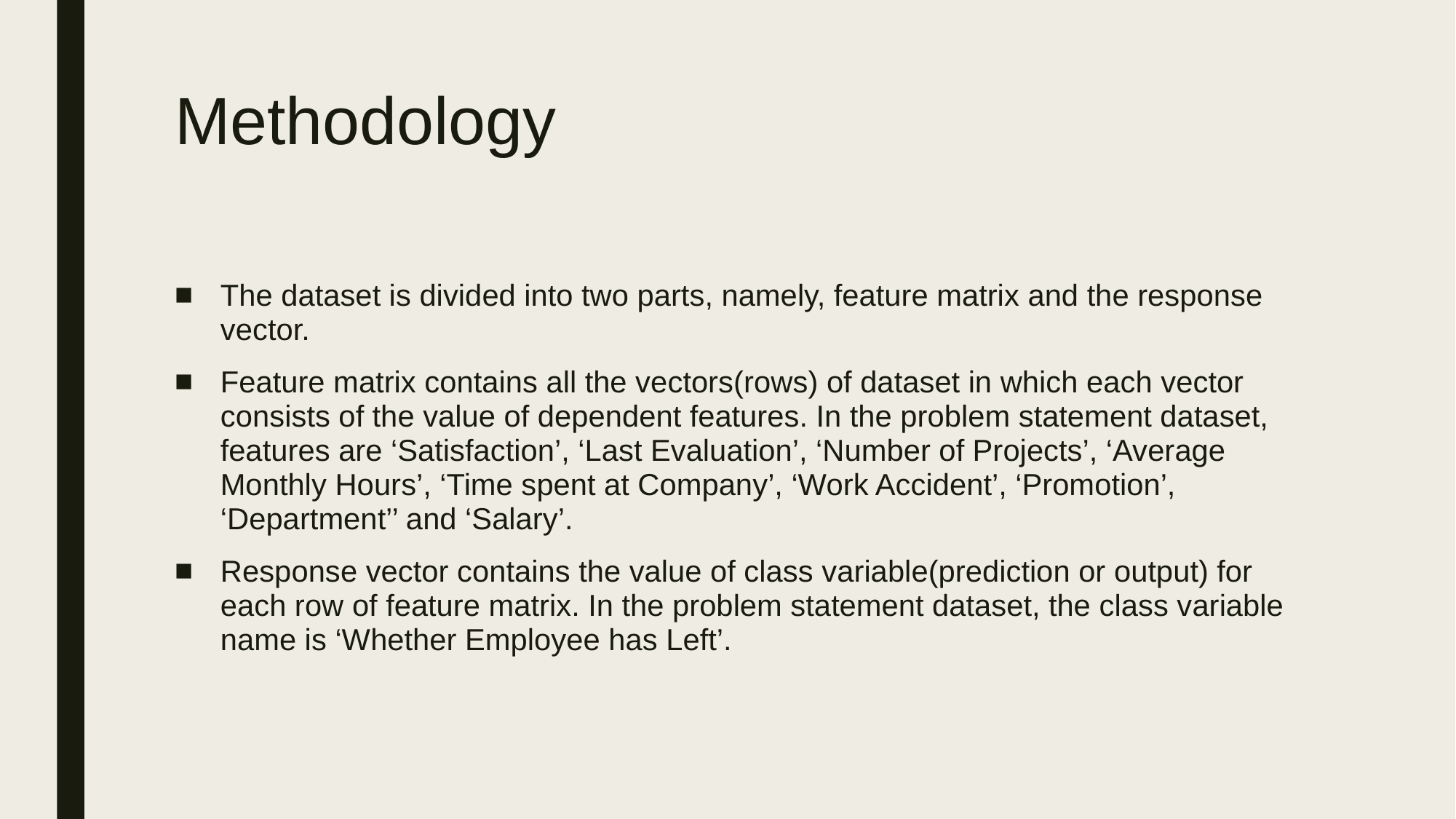

# Methodology
The dataset is divided into two parts, namely, feature matrix and the response vector.
Feature matrix contains all the vectors(rows) of dataset in which each vector consists of the value of dependent features. In the problem statement dataset, features are ‘Satisfaction’, ‘Last Evaluation’, ‘Number of Projects’, ‘Average Monthly Hours’, ‘Time spent at Company’, ‘Work Accident’, ‘Promotion’, ‘Department’’ and ‘Salary’.
Response vector contains the value of class variable(prediction or output) for each row of feature matrix. In the problem statement dataset, the class variable name is ‘Whether Employee has Left’.